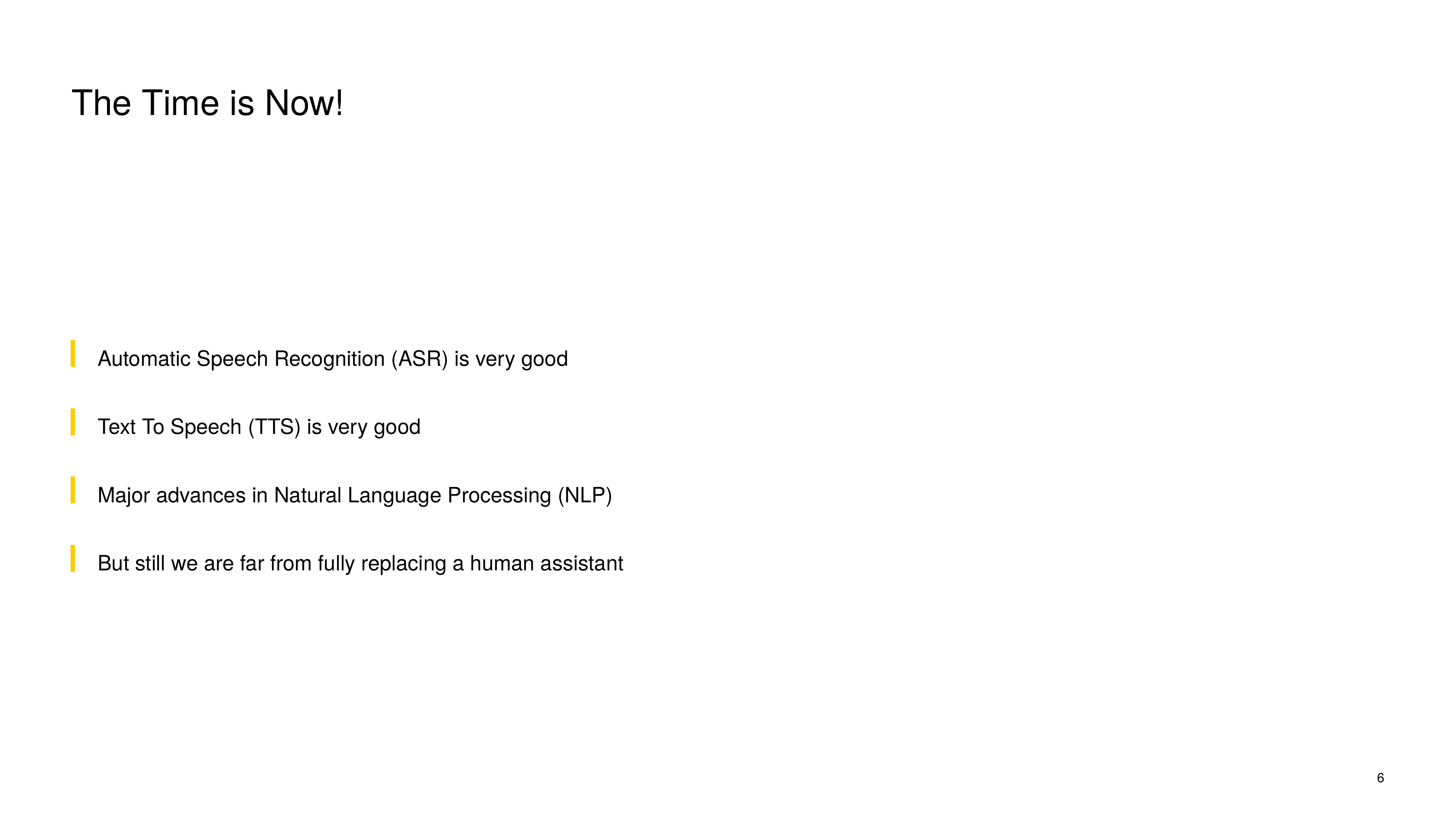

# The Time is Now!
Automatic Speech Recognition (ASR) is very good
Text To Speech (TTS) is very good
Major advances in Natural Language Processing (NLP)
But still we are far from fully replacing a human assistant

6